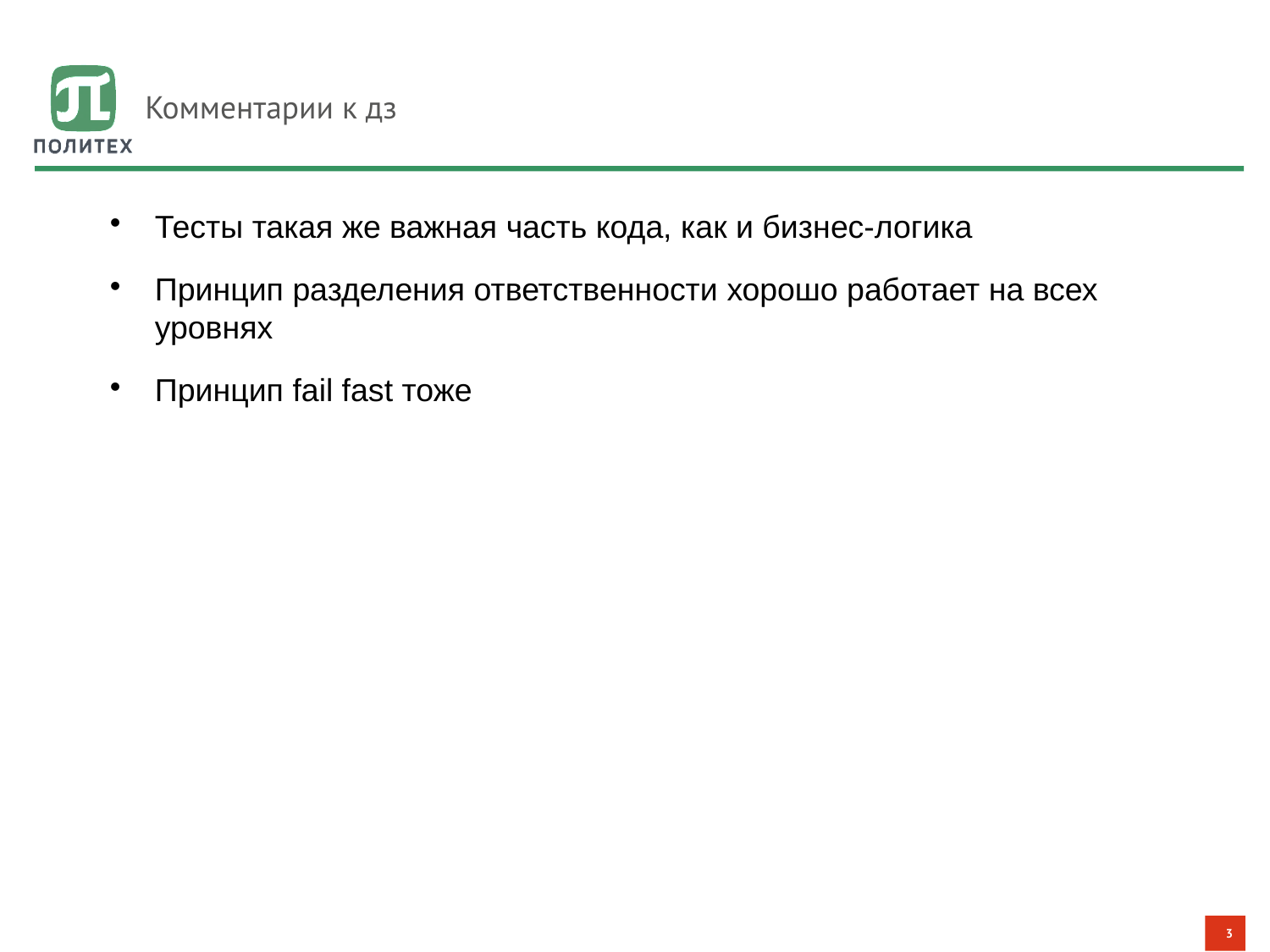

# Комментарии к дз
Тесты такая же важная часть кода, как и бизнес-логика
Принцип разделения ответственности хорошо работает на всех уровнях
Принцип fail fast тоже
3